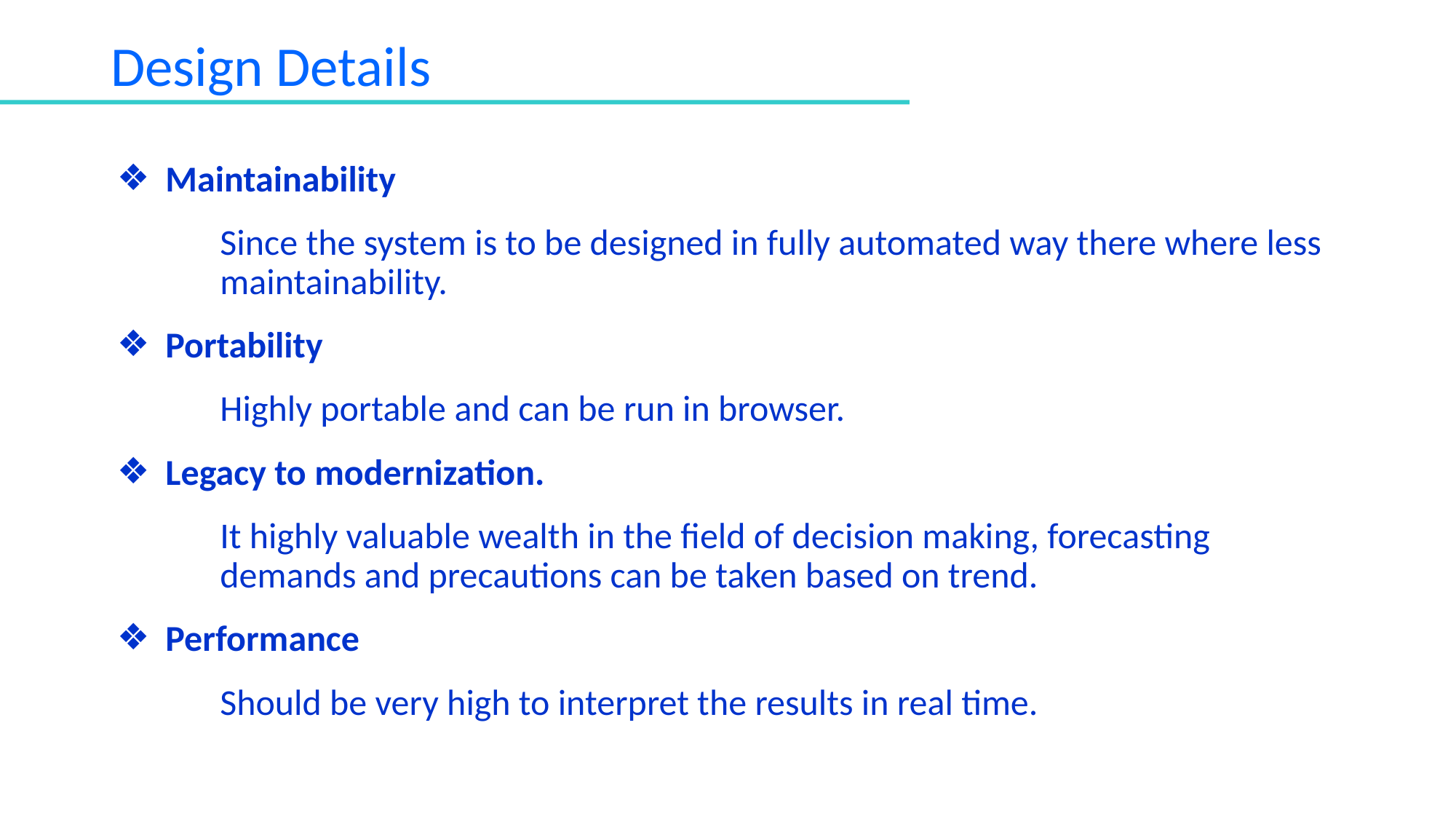

# Design Details
Maintainability
Since the system is to be designed in fully automated way there where less maintainability.
Portability
Highly portable and can be run in browser.
Legacy to modernization.
It highly valuable wealth in the field of decision making, forecasting demands and precautions can be taken based on trend.
Performance
Should be very high to interpret the results in real time.